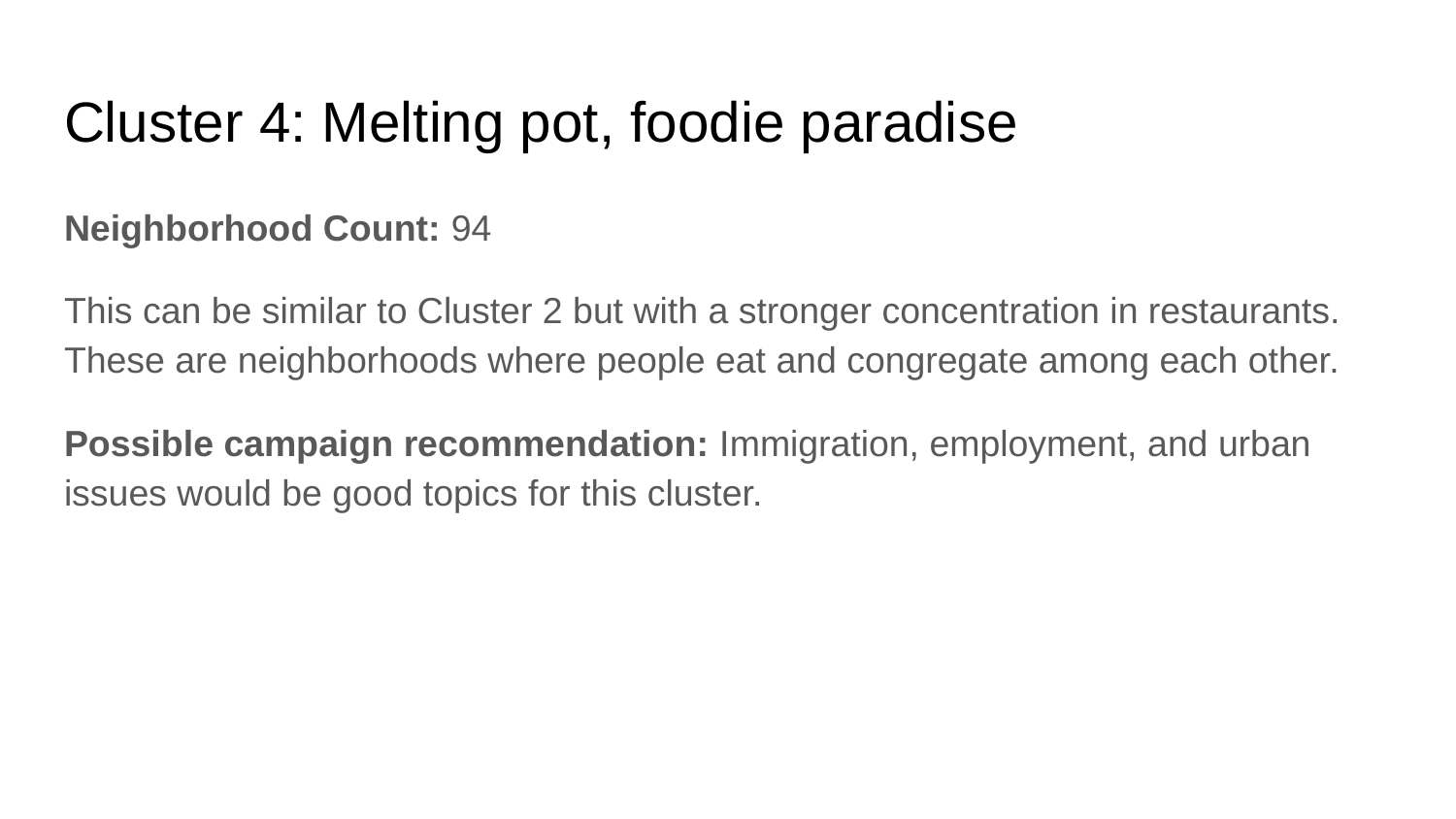

# Cluster 4: Melting pot, foodie paradise
Neighborhood Count: 94
This can be similar to Cluster 2 but with a stronger concentration in restaurants. These are neighborhoods where people eat and congregate among each other.
Possible campaign recommendation: Immigration, employment, and urban issues would be good topics for this cluster.